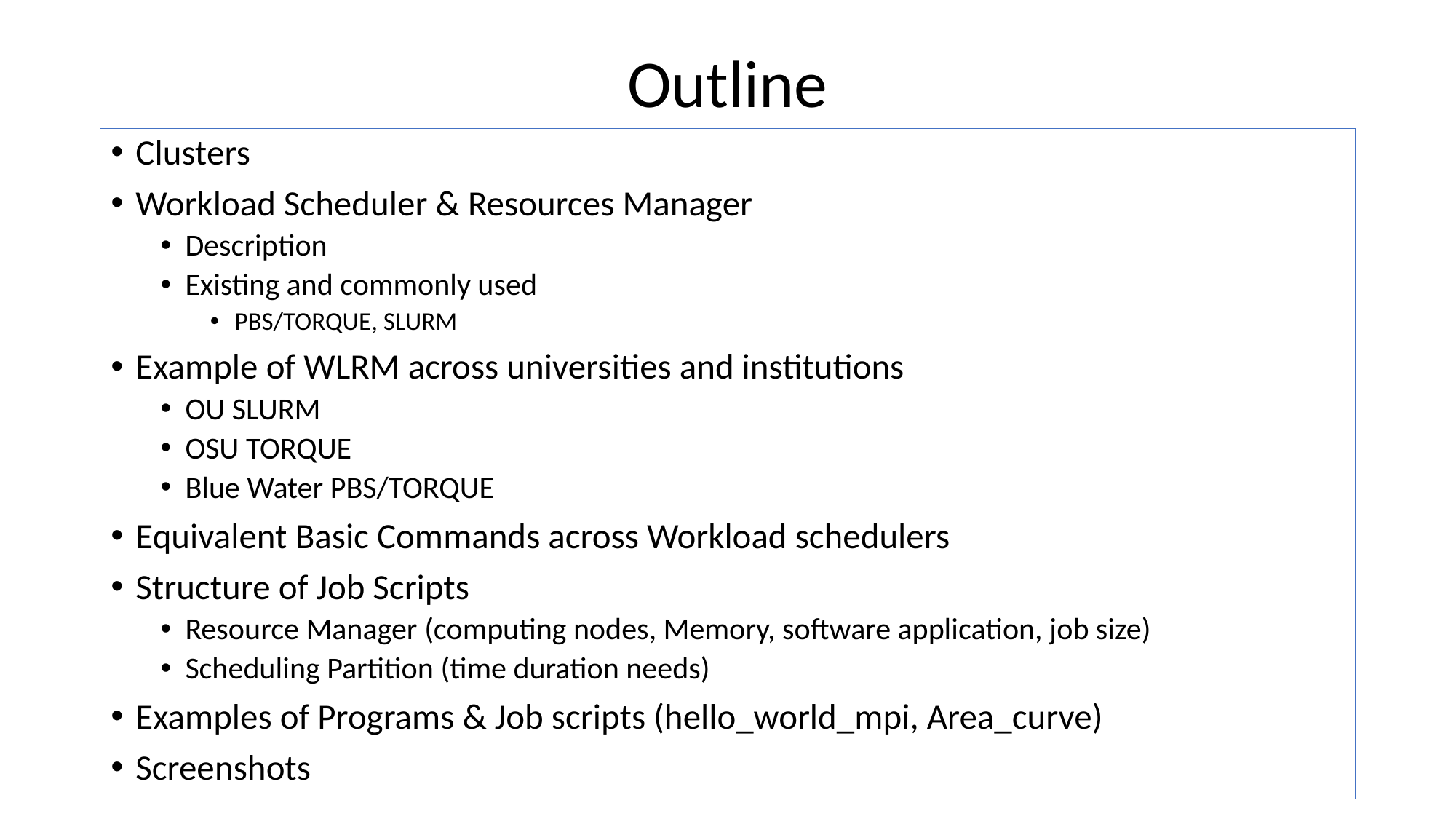

# Outline
Clusters
Workload Scheduler & Resources Manager
Description
Existing and commonly used
PBS/TORQUE, SLURM
Example of WLRM across universities and institutions
OU SLURM
OSU TORQUE
Blue Water PBS/TORQUE
Equivalent Basic Commands across Workload schedulers
Structure of Job Scripts
Resource Manager (computing nodes, Memory, software application, job size)
Scheduling Partition (time duration needs)
Examples of Programs & Job scripts (hello_world_mpi, Area_curve)
Screenshots